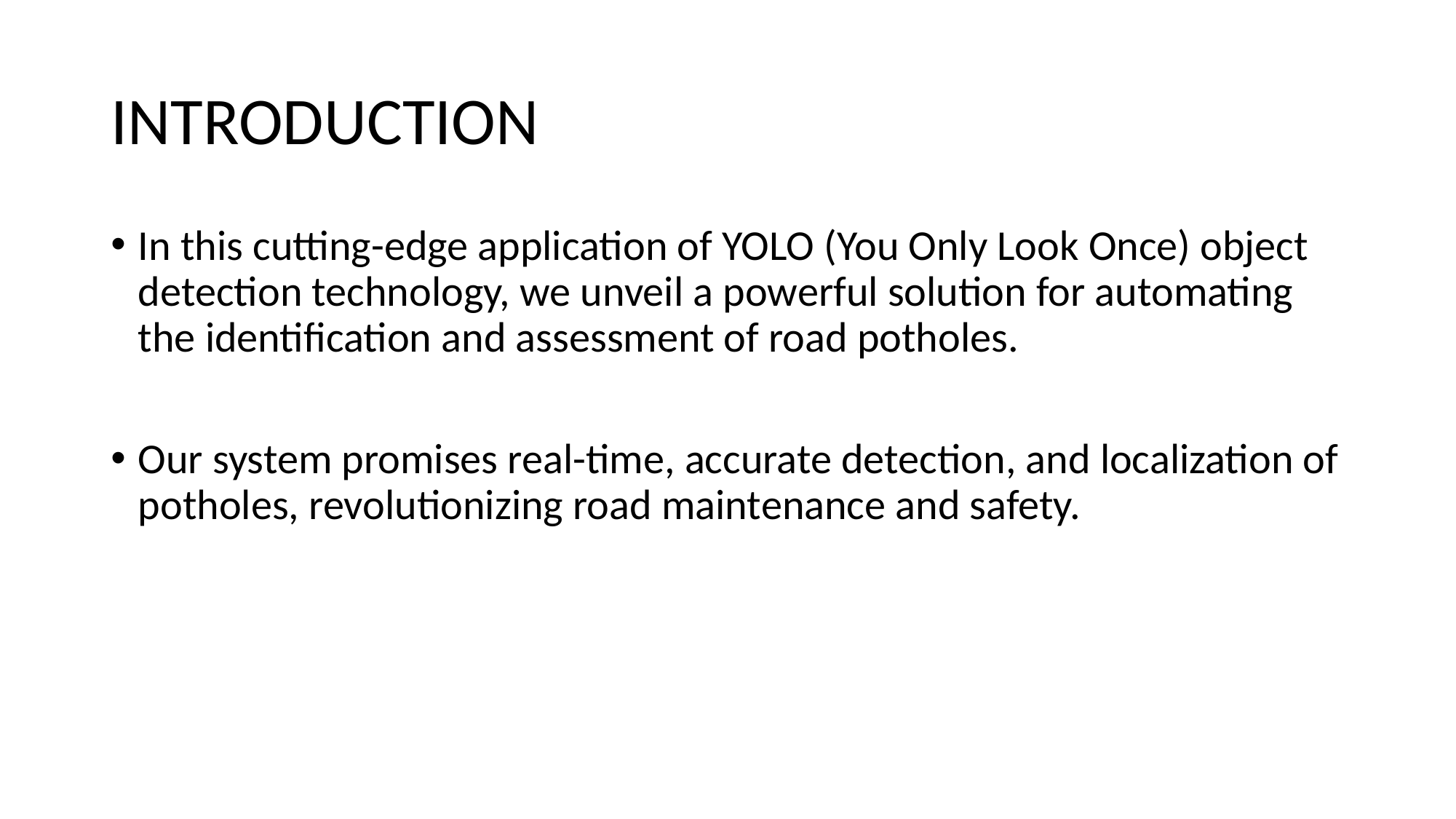

# INTRODUCTION
In this cutting-edge application of YOLO (You Only Look Once) object detection technology, we unveil a powerful solution for automating the identification and assessment of road potholes.

Our system promises real-time, accurate detection, and localization of potholes, revolutionizing road maintenance and safety.